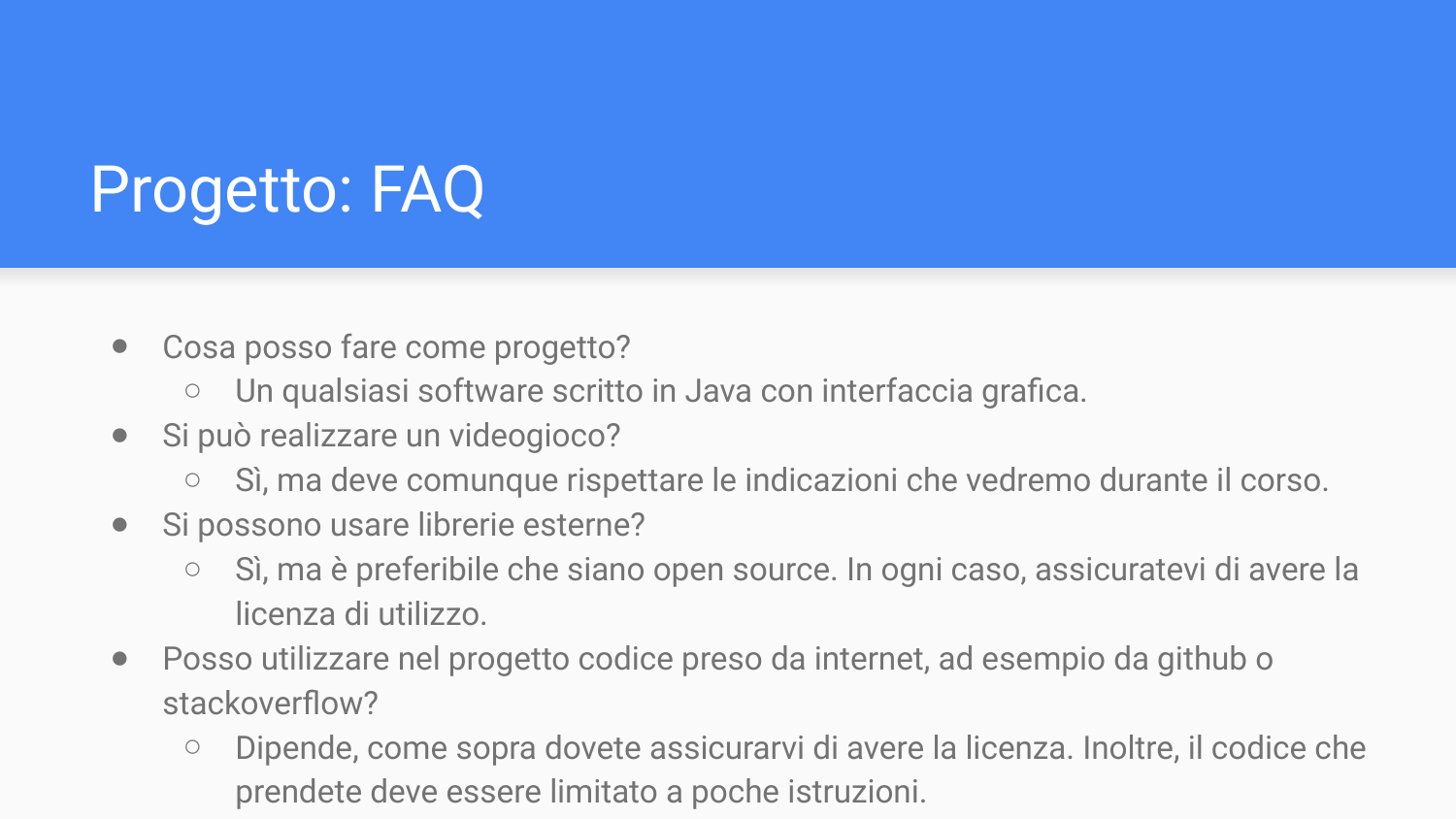

# Progetto: FAQ
Cosa posso fare come progetto?
Un qualsiasi software scritto in Java con interfaccia grafica.
Si può realizzare un videogioco?
Sì, ma deve comunque rispettare le indicazioni che vedremo durante il corso.
Si possono usare librerie esterne?
Sì, ma è preferibile che siano open source. In ogni caso, assicuratevi di avere la licenza di utilizzo.
Posso utilizzare nel progetto codice preso da internet, ad esempio da github o stackoverflow?
Dipende, come sopra dovete assicurarvi di avere la licenza. Inoltre, il codice che prendete deve essere limitato a poche istruzioni.